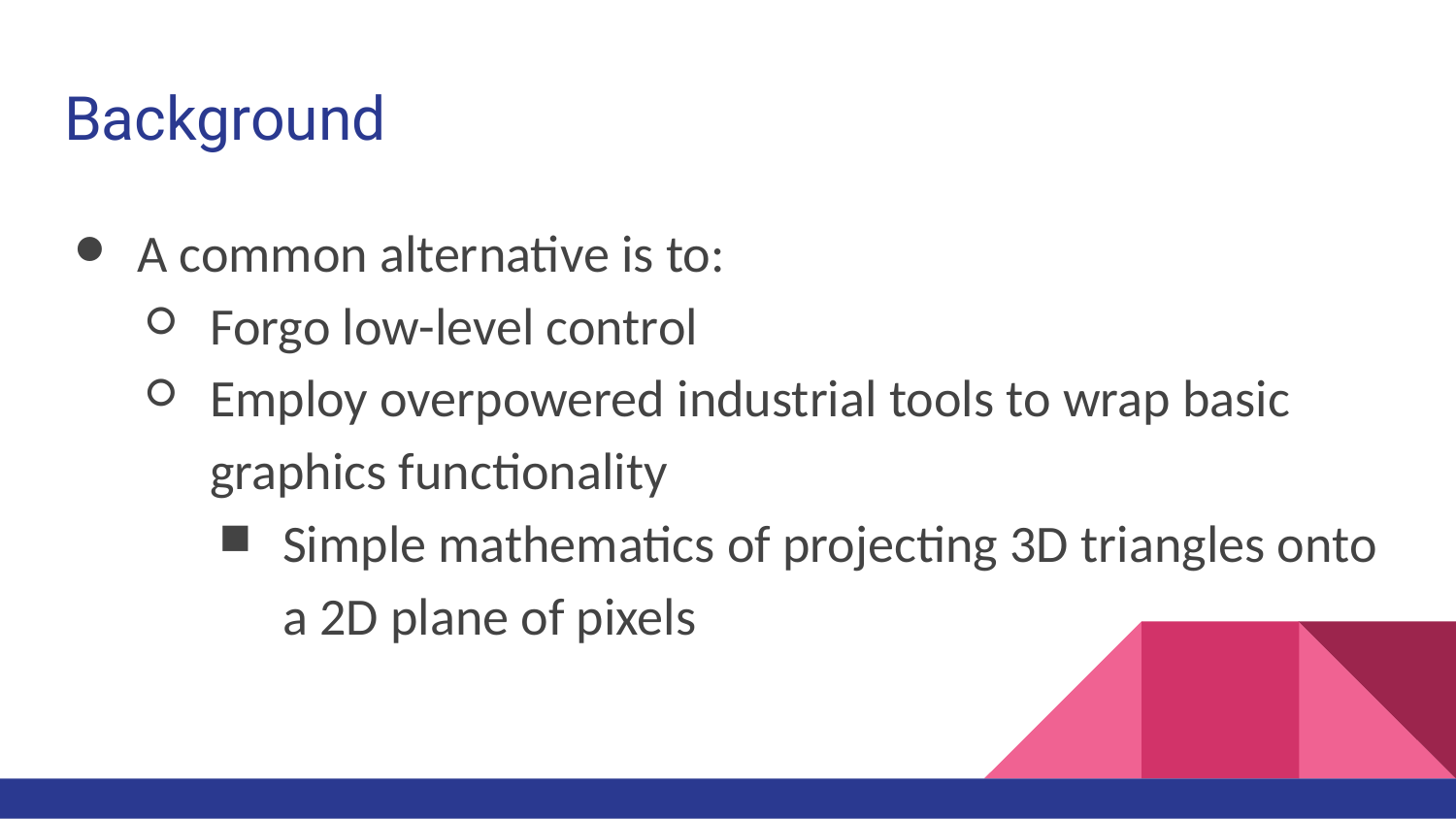

# Background
A common alternative is to:
Forgo low-level control
Employ overpowered industrial tools to wrap basic graphics functionality
Simple mathematics of projecting 3D triangles onto a 2D plane of pixels